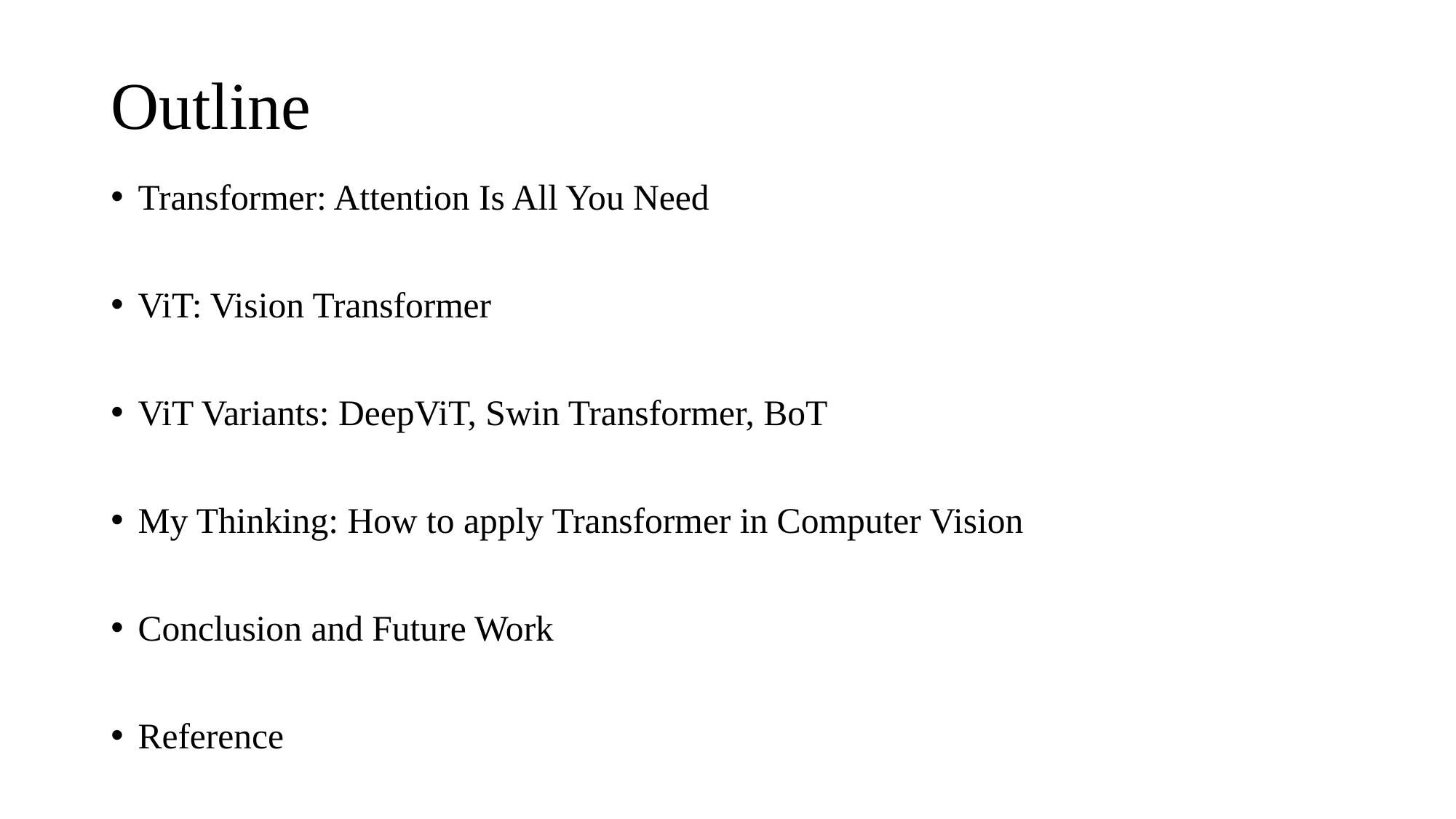

# Outline
Transformer: Attention Is All You Need

ViT: Vision Transformer

ViT Variants: DeepViT, Swin Transformer, BoT

My Thinking: How to apply Transformer in Computer Vision

Conclusion and Future Work

Reference